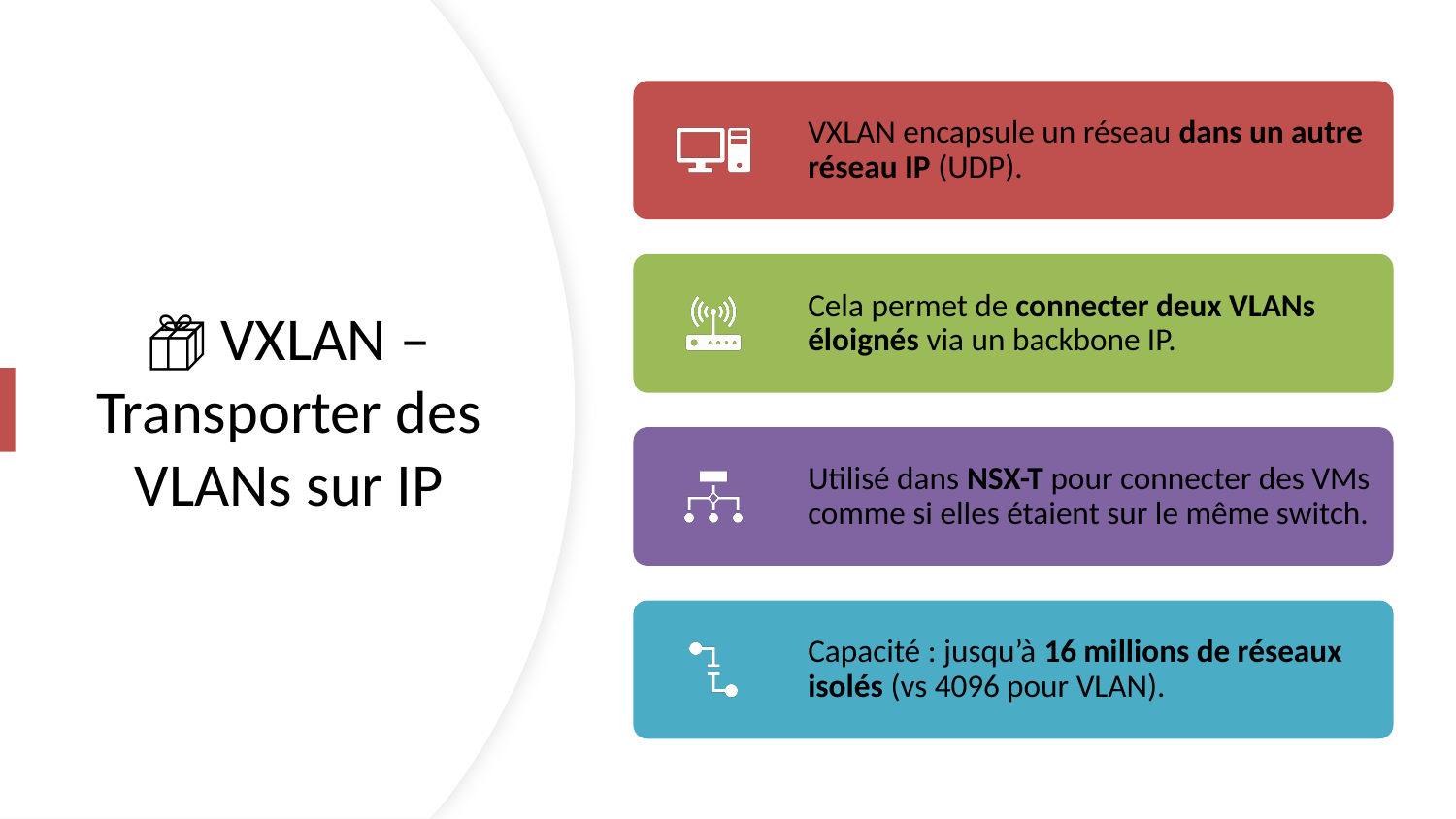

VXLAN encapsule un réseau dans un autre réseau IP (UDP).
Cela permet de connecter deux VLANs éloignés via un backbone IP.
Utilisé dans NSX-T pour connecter des VMs comme si elles étaient sur le même switch.
Capacité : jusqu’à 16 millions de réseaux isolés (vs 4096 pour VLAN).
# 📦 VXLAN – Transporter des VLANs sur IP